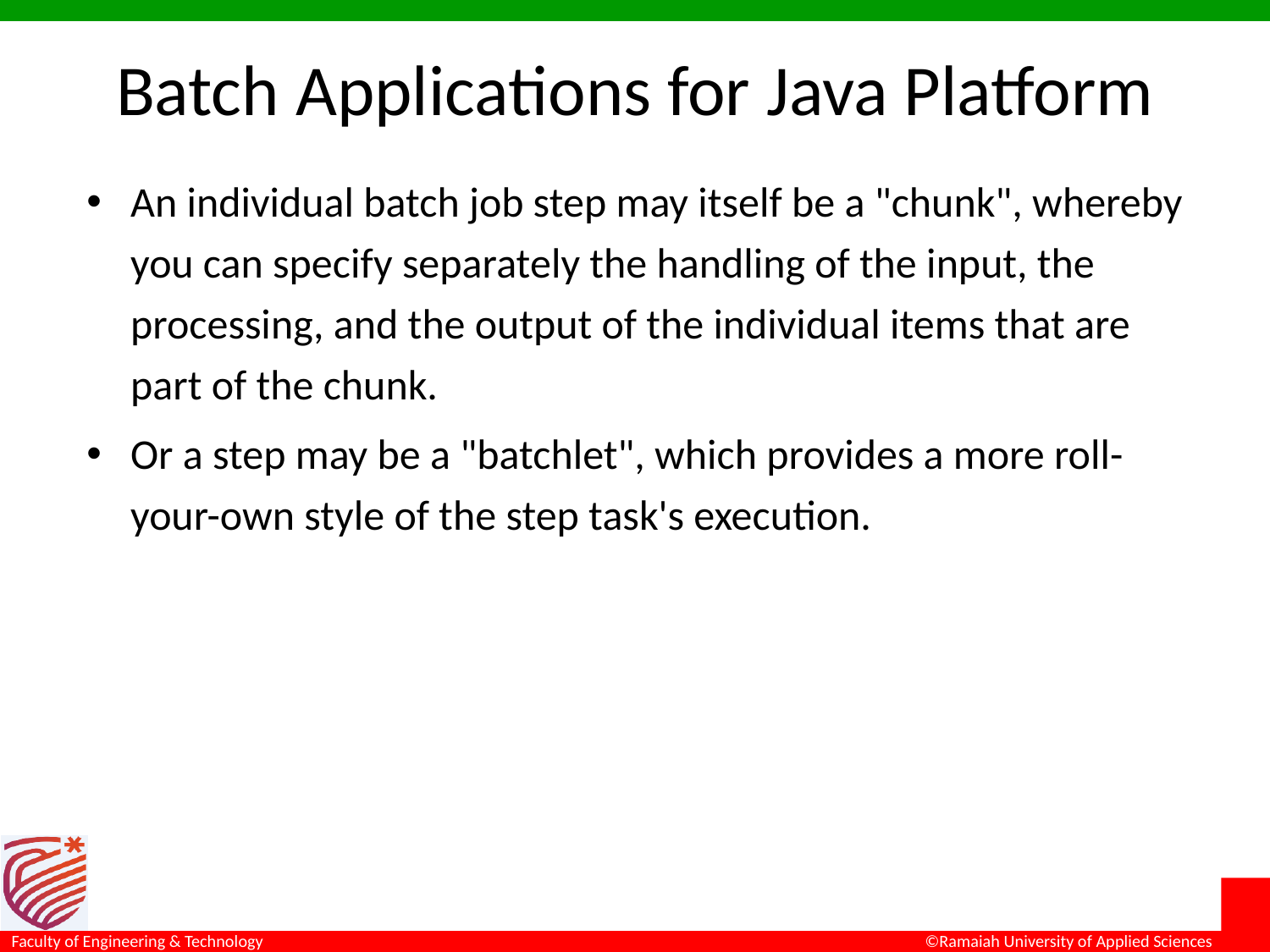

# Batch Applications for Java Platform
An individual batch job step may itself be a "chunk", whereby you can specify separately the handling of the input, the processing, and the output of the individual items that are part of the chunk.
Or a step may be a "batchlet", which provides a more roll-your-own style of the step task's execution.